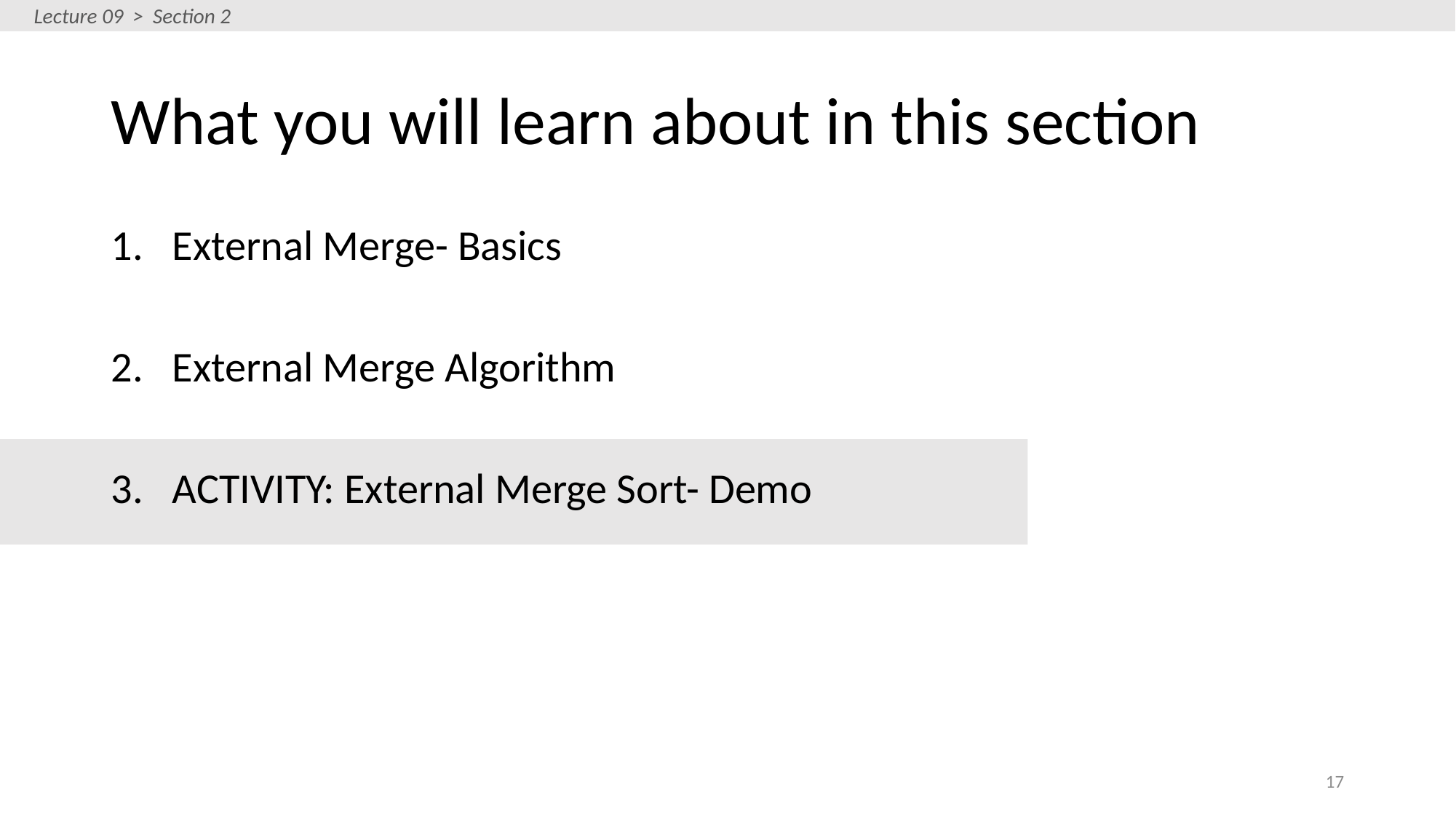

Lecture 09  >  Section 2
# What you will learn about in this section
External Merge- Basics

External Merge Algorithm

ACTIVITY: External Merge Sort- Demo

17